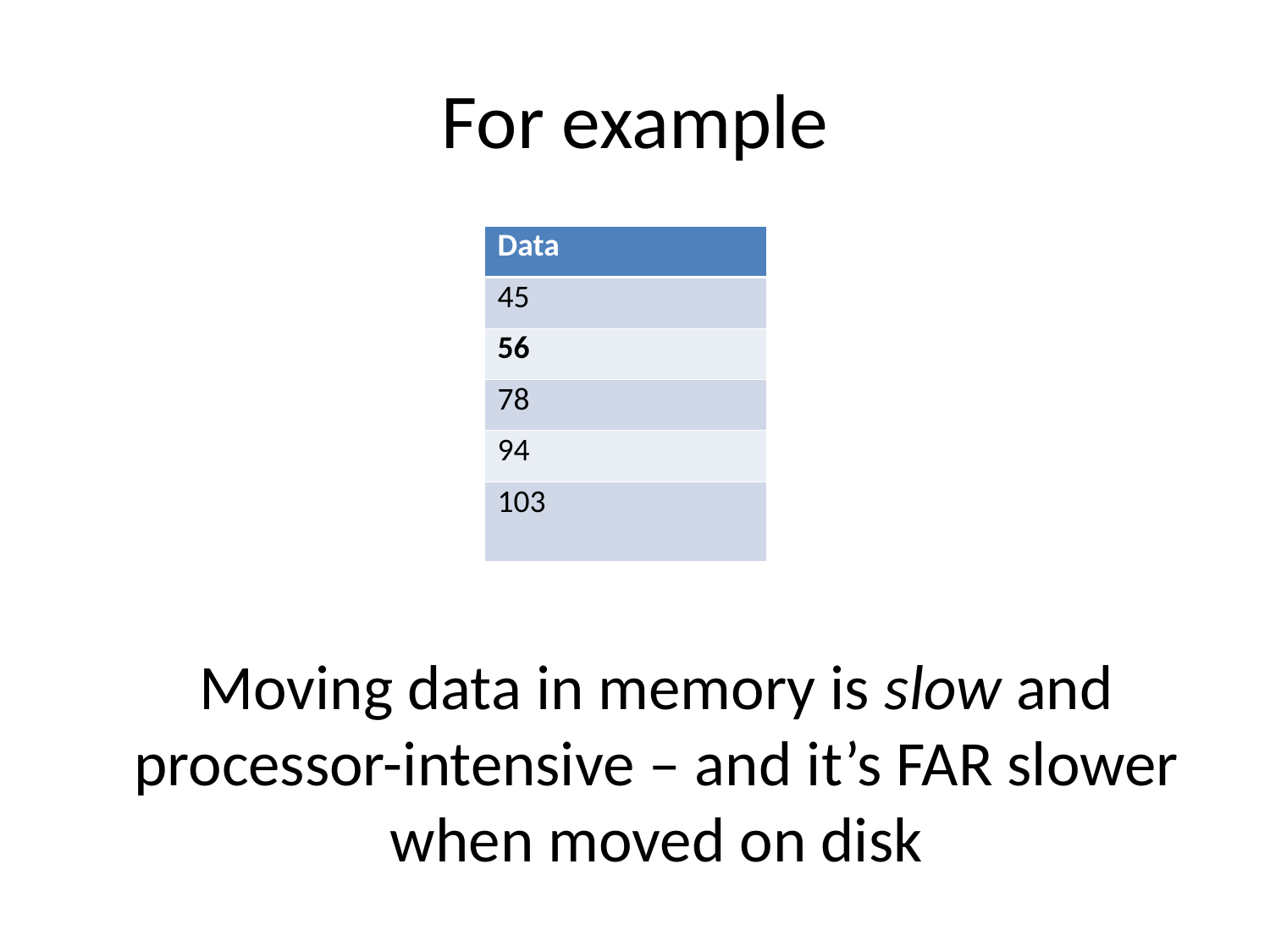

# For example
| Data |
| --- |
| 45 |
| 56 |
| 78 |
| 94 |
| 103 |
Moving data in memory is slow and processor-intensive – and it’s FAR slower when moved on disk